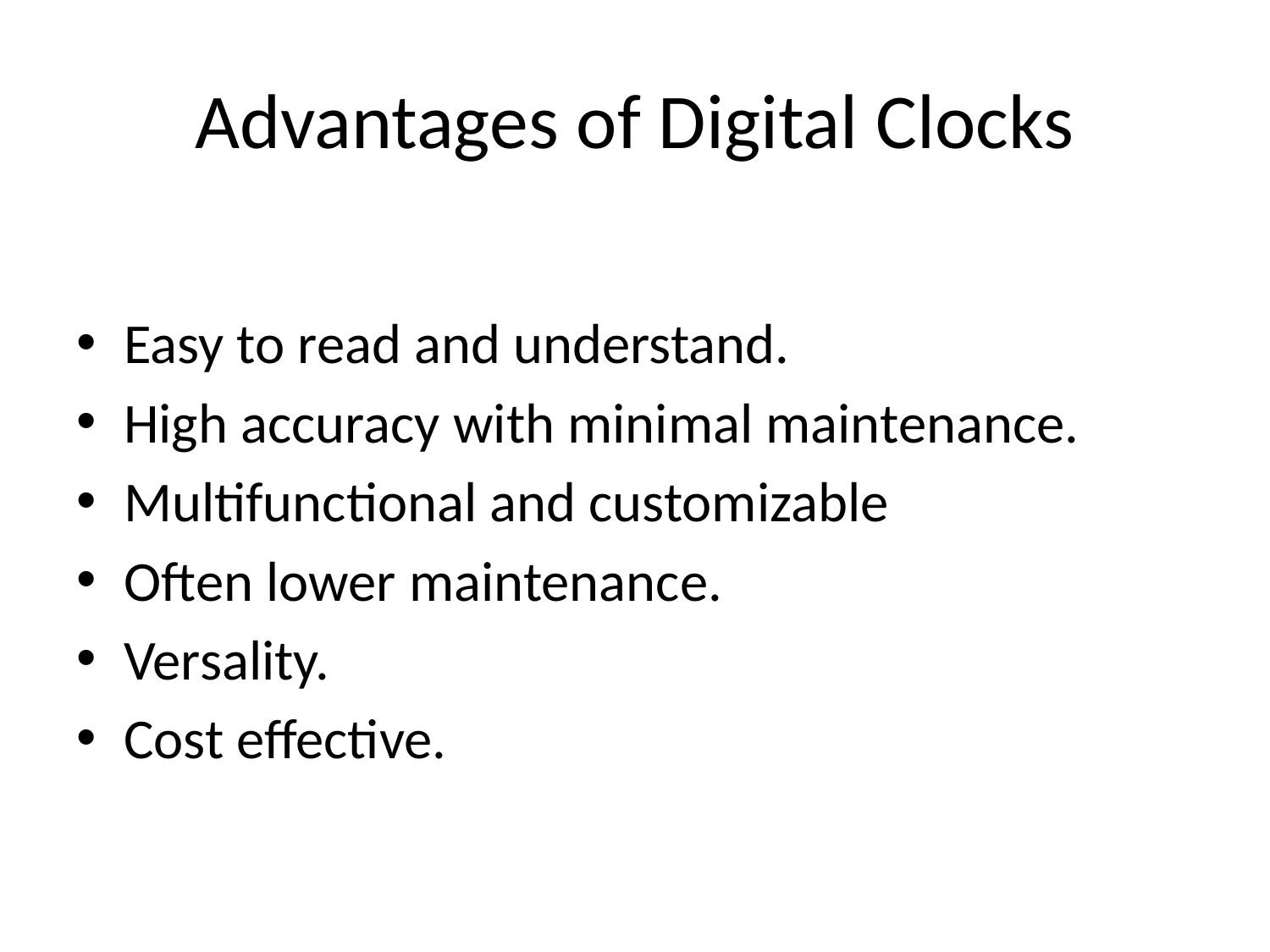

# Advantages of Digital Clocks

Easy to read and understand.
High accuracy with minimal maintenance.
Multifunctional and customizable
Often lower maintenance.
Versality.
Cost effective.